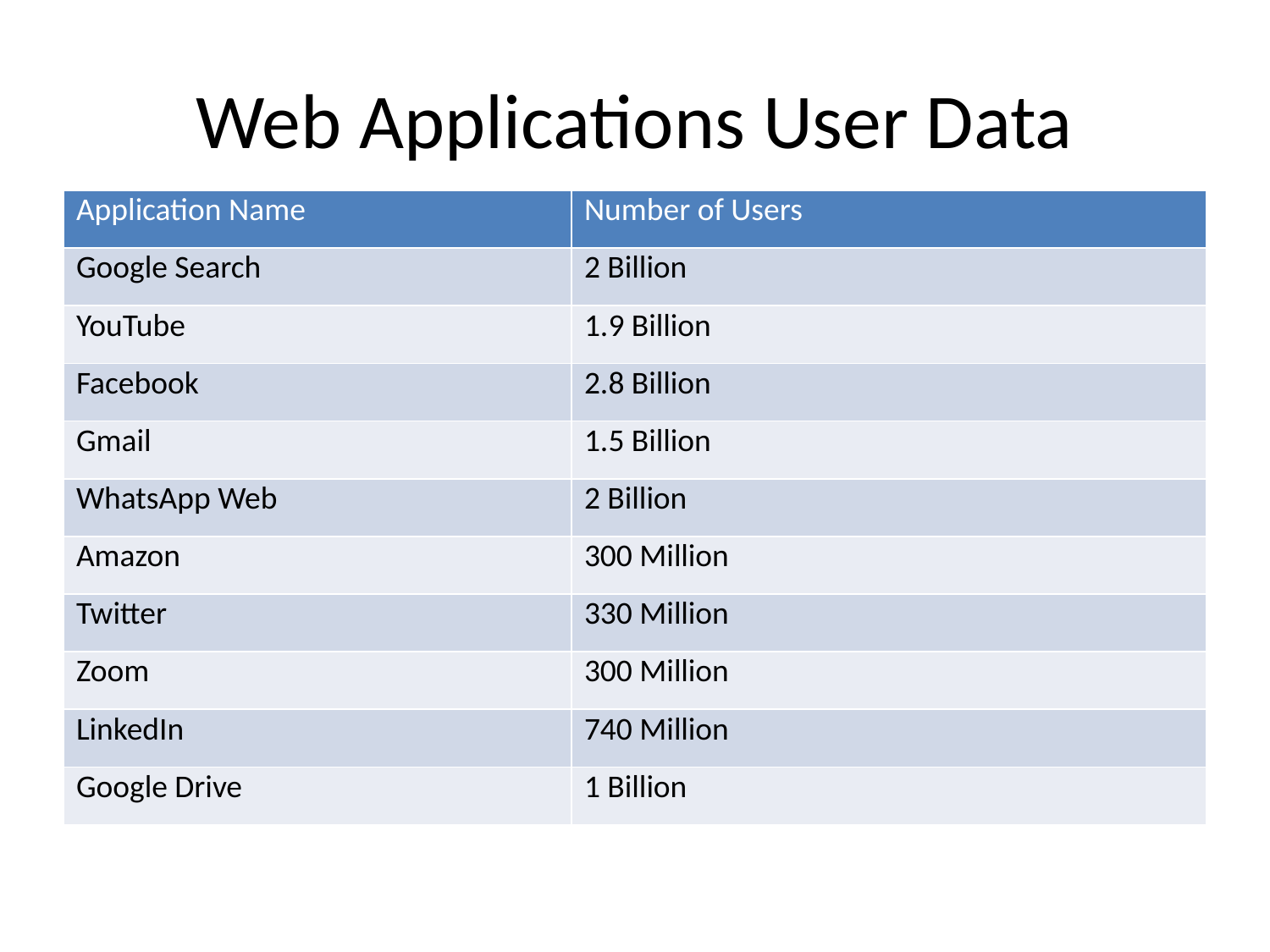

# Web Applications User Data
| Application Name | Number of Users |
| --- | --- |
| Google Search | 2 Billion |
| YouTube | 1.9 Billion |
| Facebook | 2.8 Billion |
| Gmail | 1.5 Billion |
| WhatsApp Web | 2 Billion |
| Amazon | 300 Million |
| Twitter | 330 Million |
| Zoom | 300 Million |
| LinkedIn | 740 Million |
| Google Drive | 1 Billion |